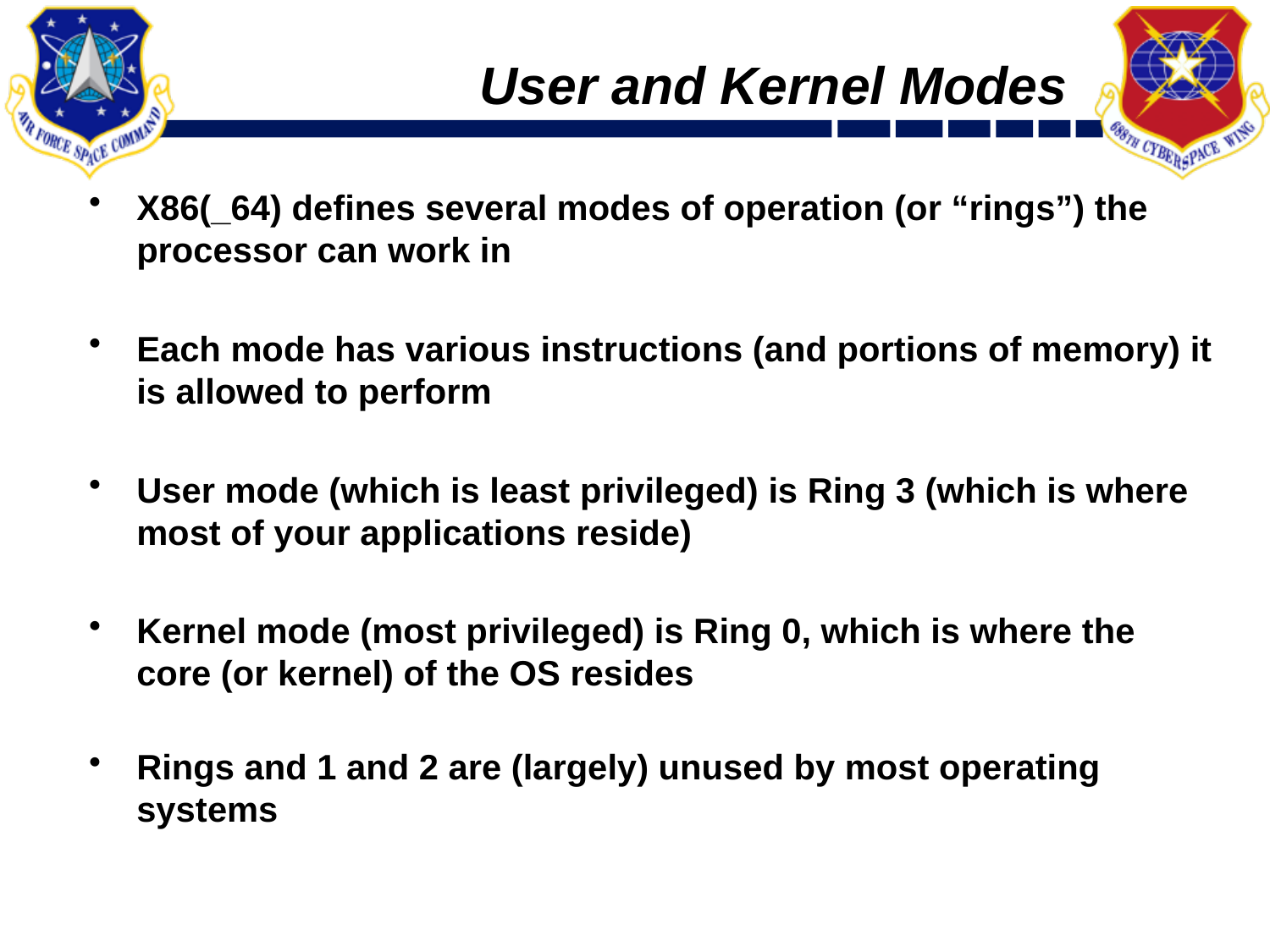

# User and Kernel Modes
X86(_64) defines several modes of operation (or “rings”) the processor can work in

Each mode has various instructions (and portions of memory) it is allowed to perform

User mode (which is least privileged) is Ring 3 (which is where most of your applications reside)

Kernel mode (most privileged) is Ring 0, which is where the core (or kernel) of the OS resides

Rings and 1 and 2 are (largely) unused by most operating systems